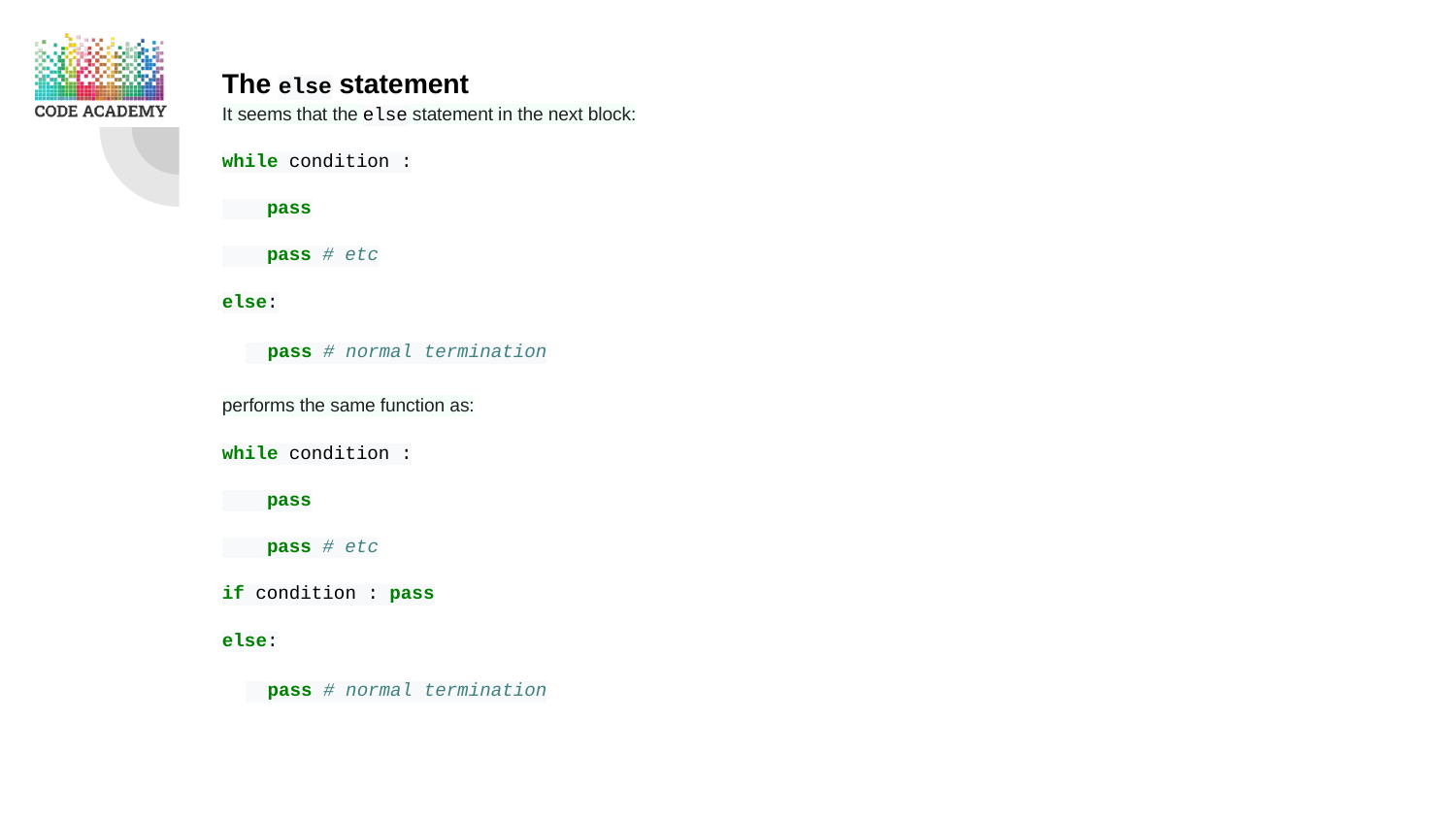

The else statement
It seems that the else statement in the next block:
while condition :
    pass
    pass # etc
else:
  pass # normal termination

performs the same function as:
while condition :
    pass
    pass # etc
if condition : pass
else:
  pass # normal termination